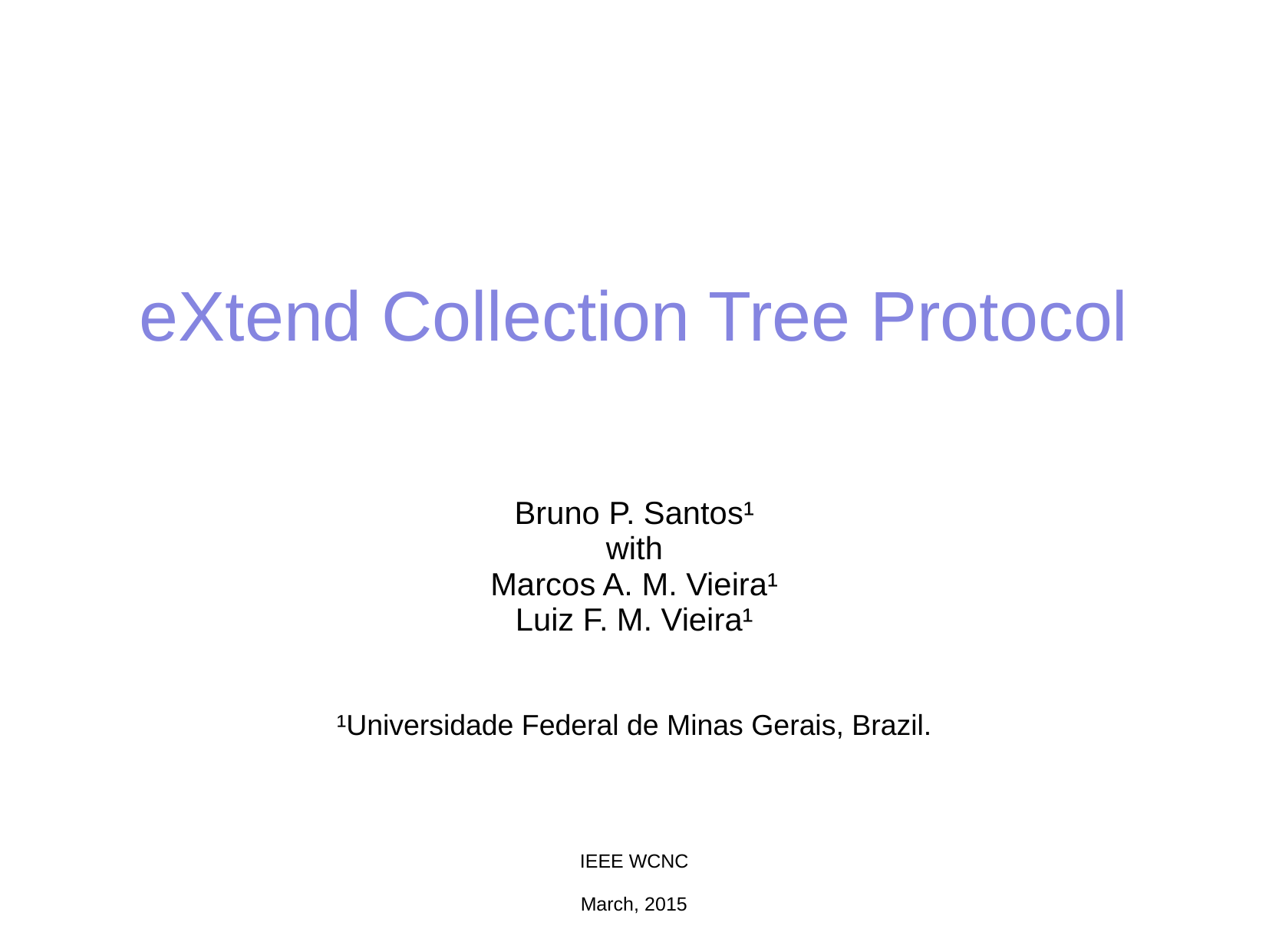

# eXtend Collection Tree Protocol
Bruno P. Santos¹
with
Marcos A. M. Vieira¹
Luiz F. M. Vieira¹

¹Universidade Federal de Minas Gerais, Brazil.